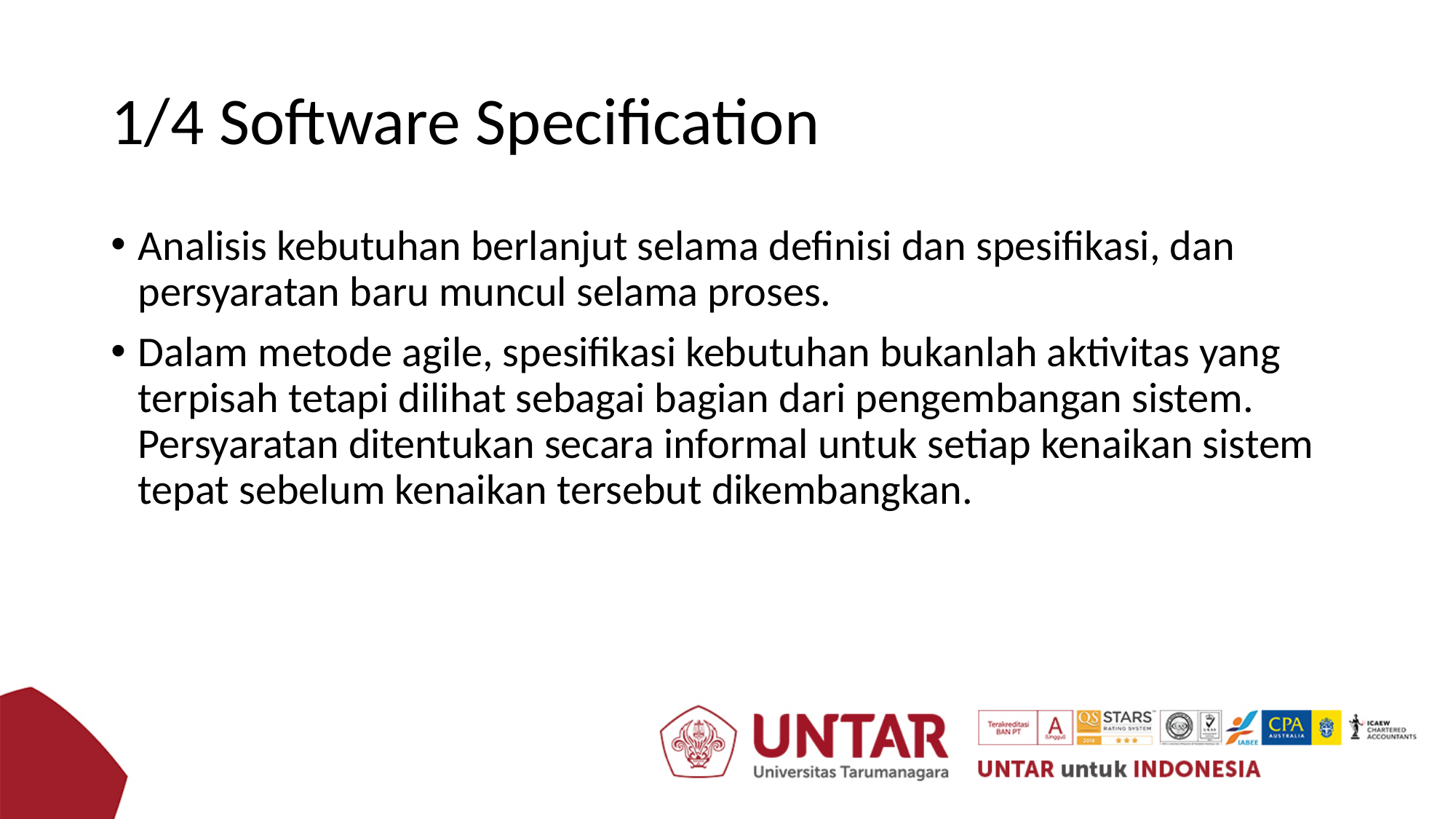

# 1/4 Software Specification
Analisis kebutuhan berlanjut selama definisi dan spesifikasi, dan persyaratan baru muncul selama proses.
Dalam metode agile, spesifikasi kebutuhan bukanlah aktivitas yang terpisah tetapi dilihat sebagai bagian dari pengembangan sistem. Persyaratan ditentukan secara informal untuk setiap kenaikan sistem tepat sebelum kenaikan tersebut dikembangkan.